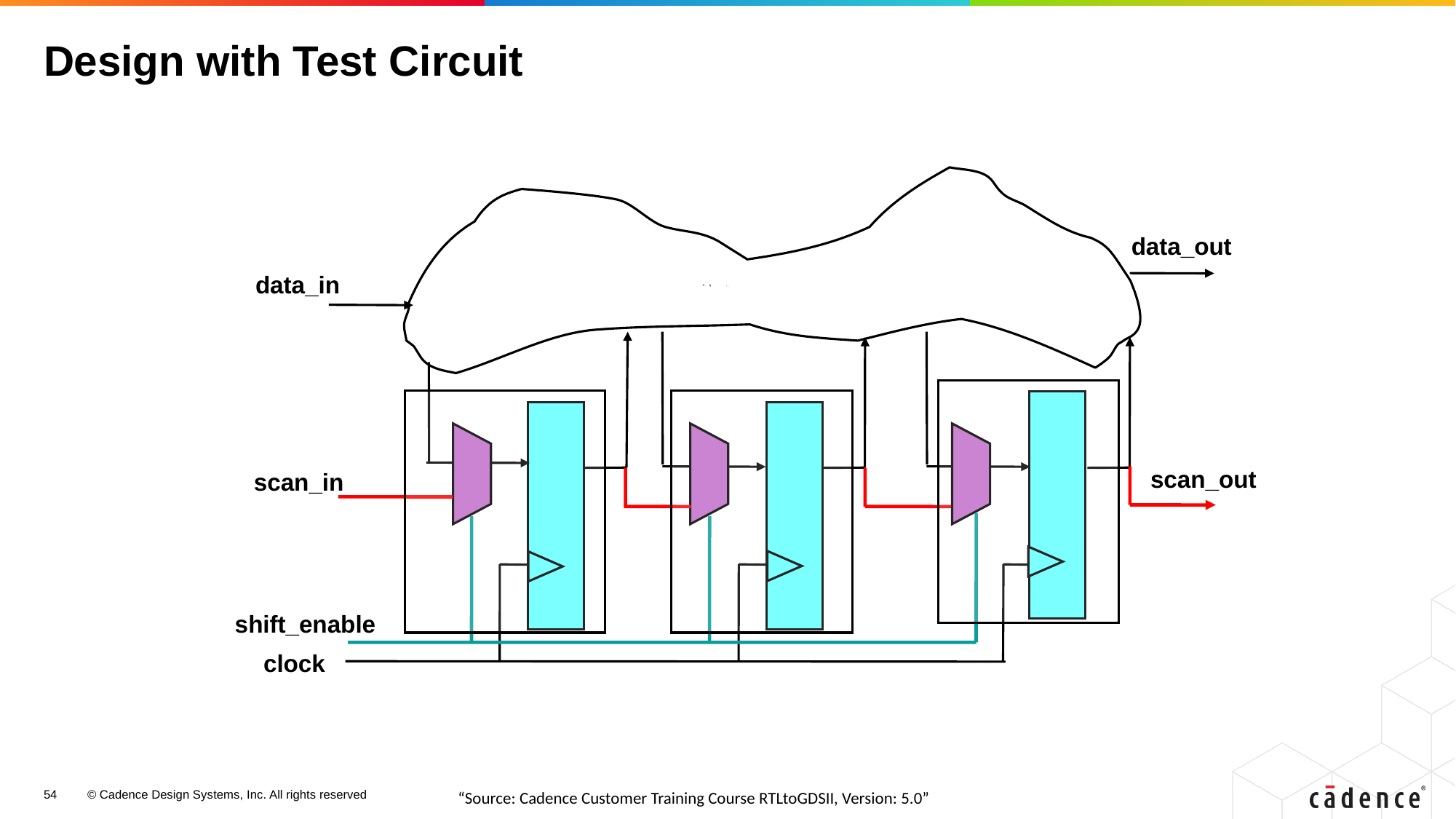

# Design with Test Circuit

data_out
data_in
clock

scan_out
scan_in
shift_enable
54
© Cadence Design Systems, Inc. All rights reserved
“Source: Cadence Customer Training Course RTLtoGDSII, Version: 5.0”